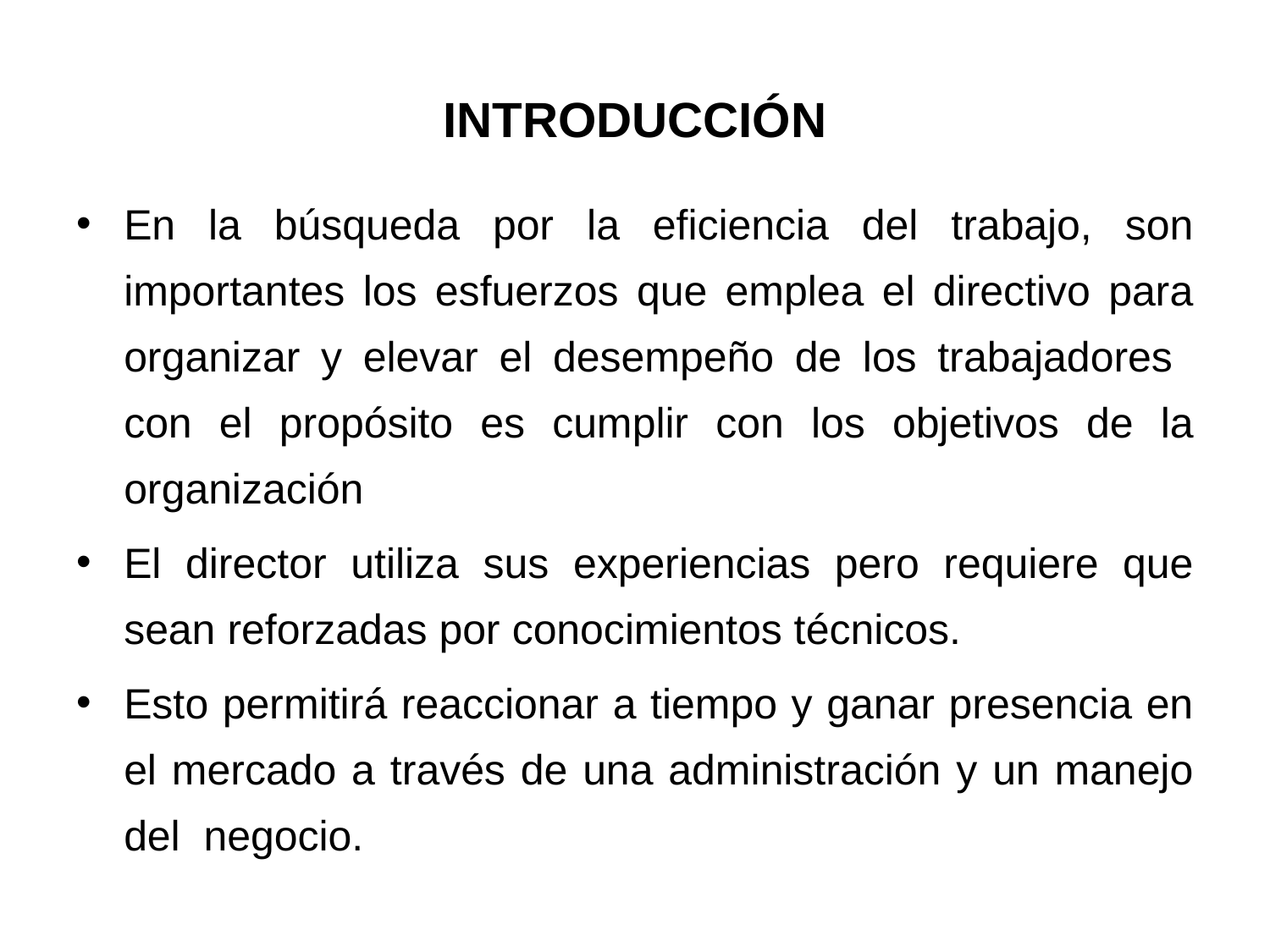

# INTRODUCCIÓN
En la búsqueda por la eficiencia del trabajo, son importantes los esfuerzos que emplea el directivo para organizar y elevar el desempeño de los trabajadores  con el propósito es cumplir con los objetivos de la organización
El director utiliza sus experiencias pero requiere que sean reforzadas por conocimientos técnicos.
Esto permitirá reaccionar a tiempo y ganar presencia en el mercado a través de una administración y un manejo del  negocio.